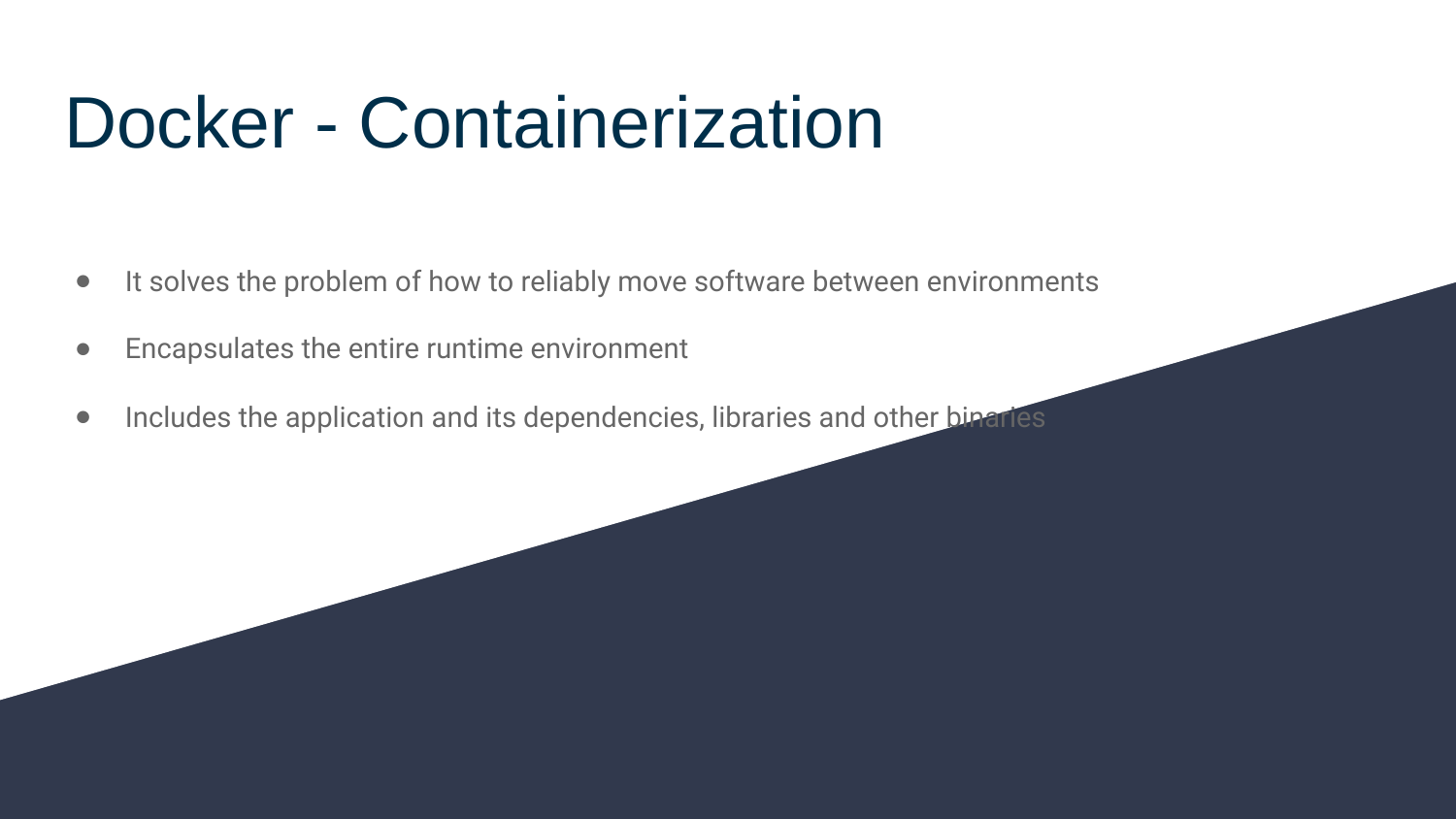

# Docker - Containerization
It solves the problem of how to reliably move software between environments
Encapsulates the entire runtime environment
Includes the application and its dependencies, libraries and other binaries